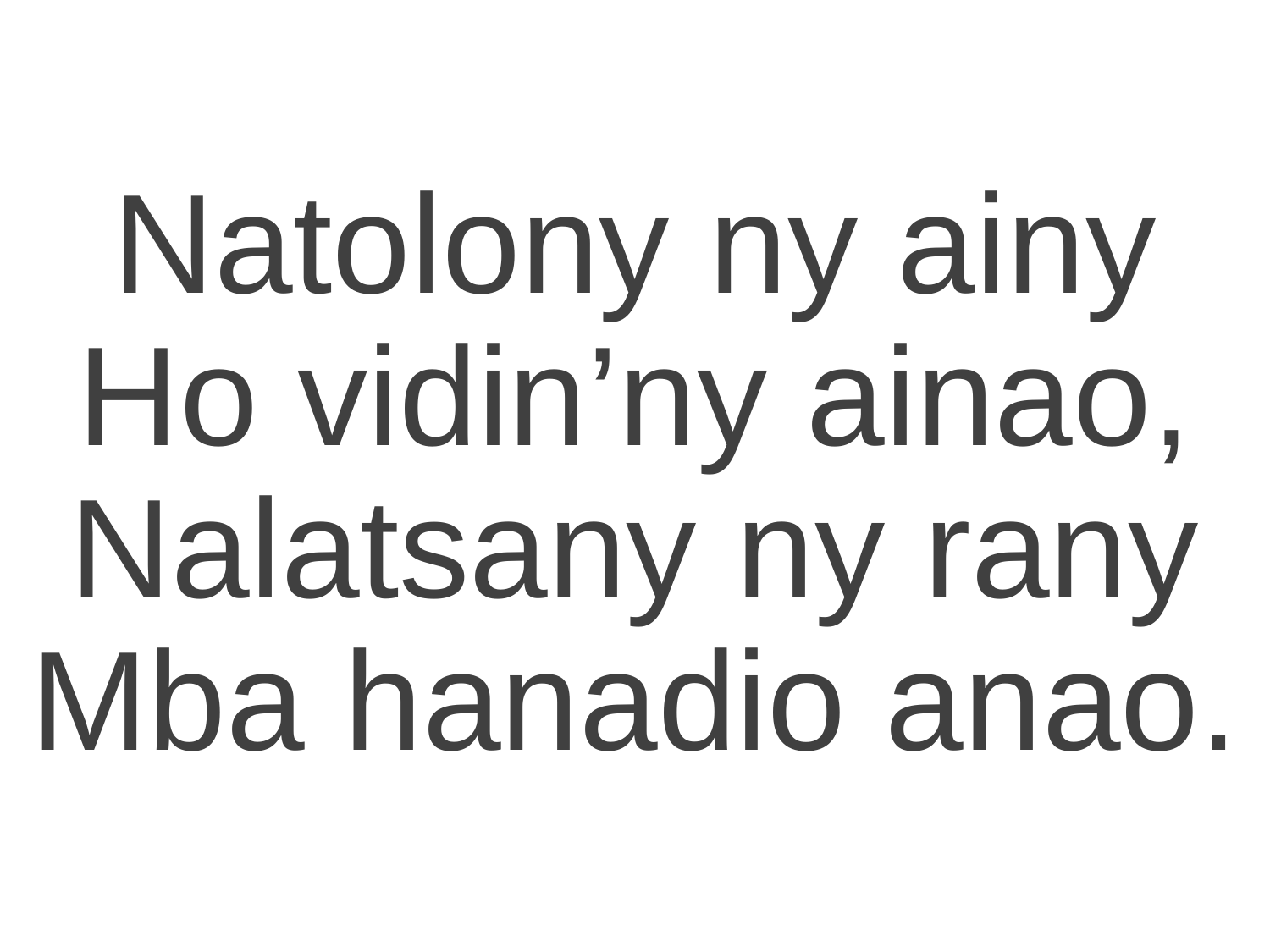

Natolony ny ainy
Ho vidin’ny ainao,
Nalatsany ny rany
Mba hanadio anao.